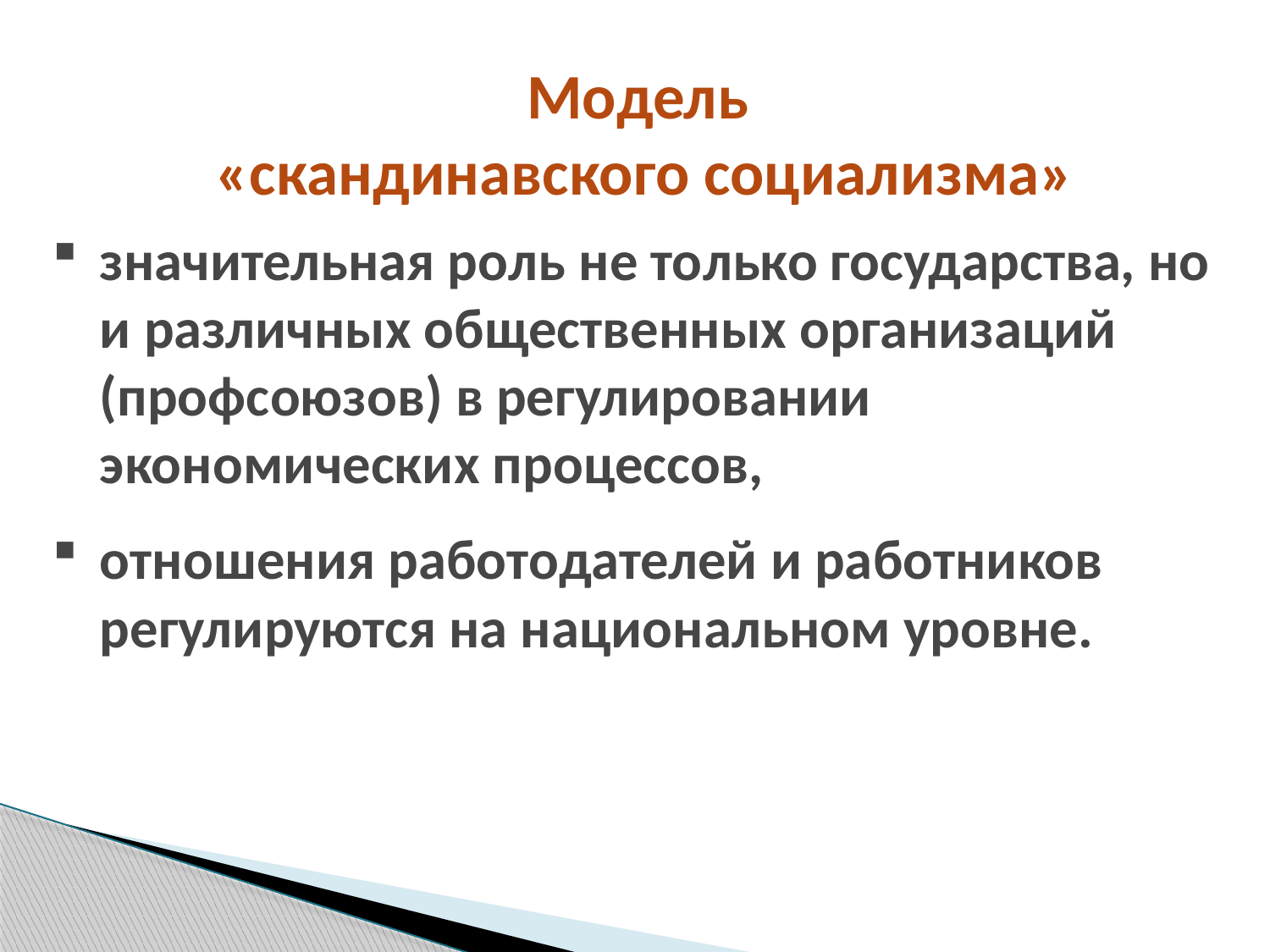

Модель
«скандинавского социализма»
значительная роль не только государства, но и различных общественных организаций (профсоюзов) в регулировании экономических процессов,
отношения работодателей и работников регулируются на национальном уровне.